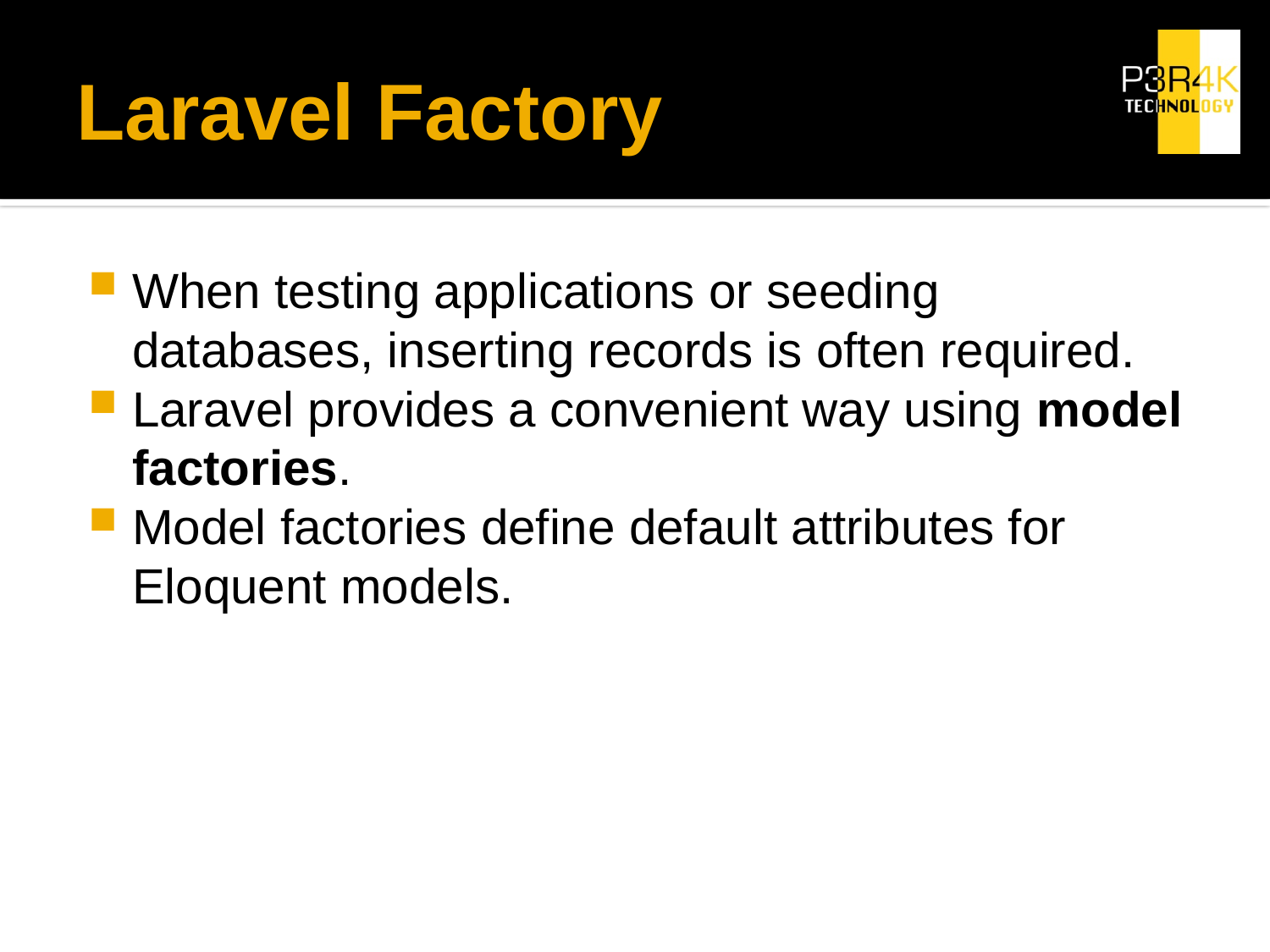

# Laravel Factory
When testing applications or seeding databases, inserting records is often required.
Laravel provides a convenient way using model factories.
Model factories define default attributes for Eloquent models.